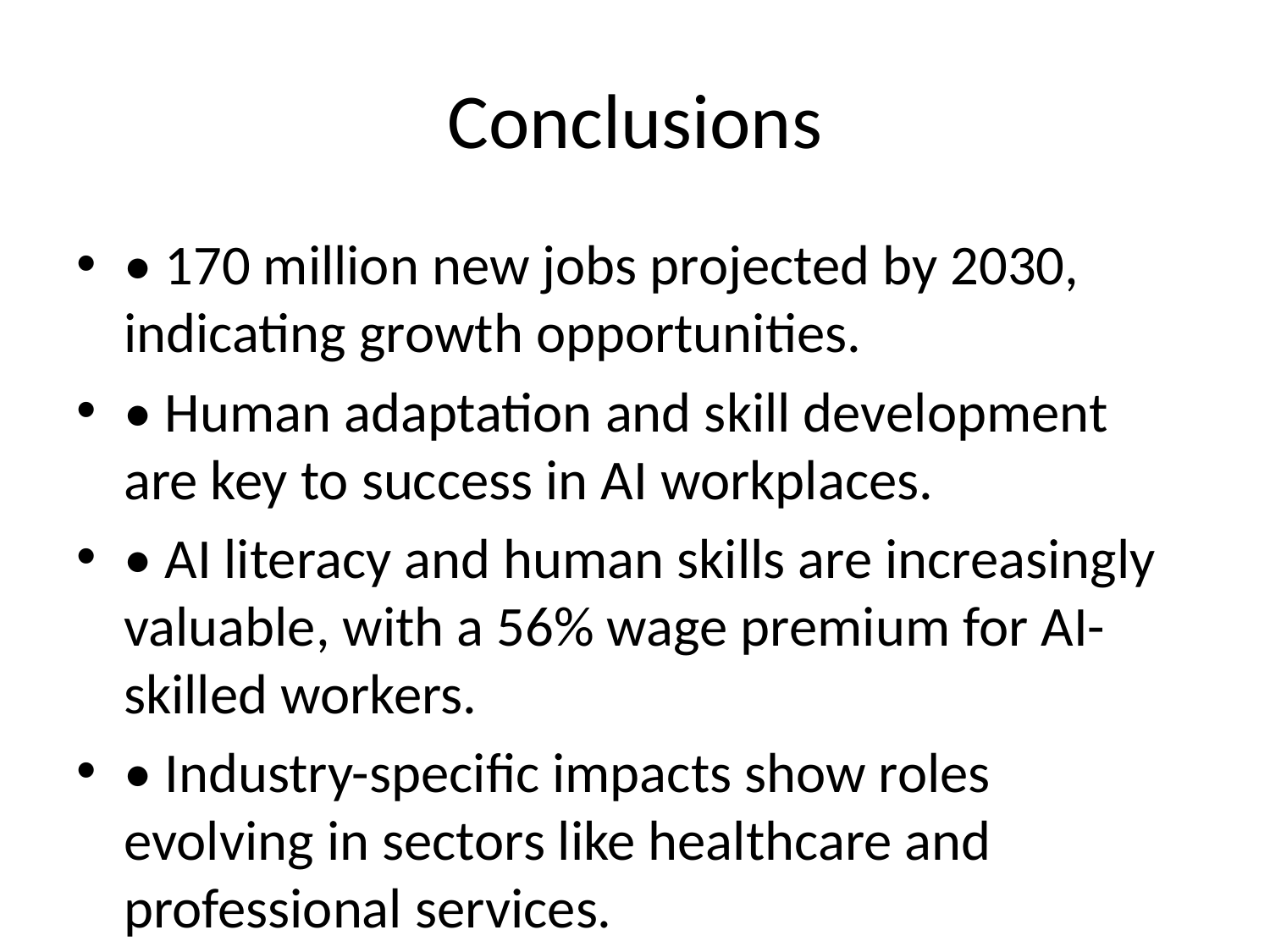

# Conclusions
• 170 million new jobs projected by 2030, indicating growth opportunities.
• Human adaptation and skill development are key to success in AI workplaces.
• AI literacy and human skills are increasingly valuable, with a 56% wage premium for AI-skilled workers.
• Industry-specific impacts show roles evolving in sectors like healthcare and professional services.
• Proactive engagement with AI tools provides significant advantages in the job market.